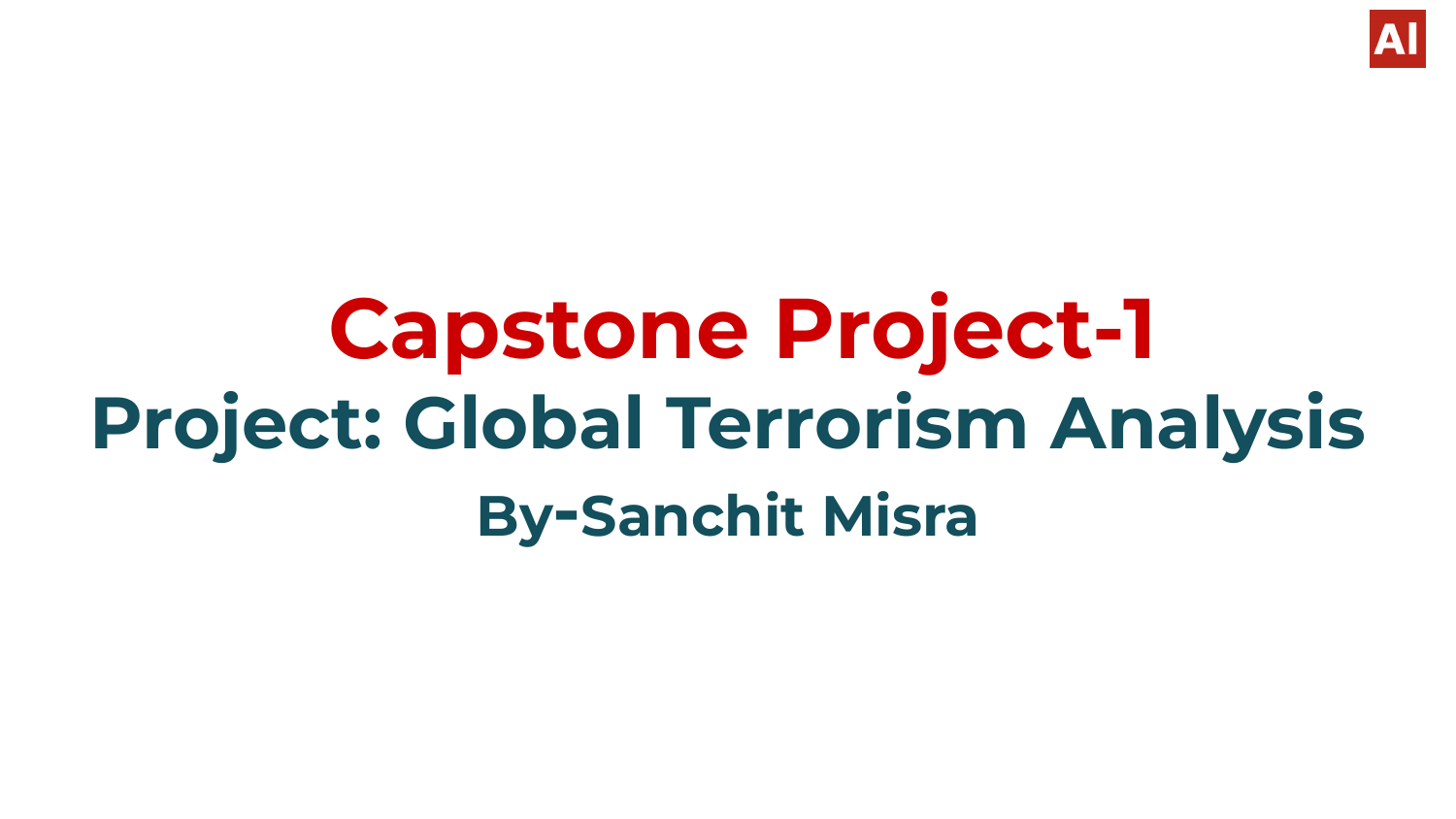

# Capstone Project-1
Project: Global Terrorism Analysis
By-Sanchit Misra